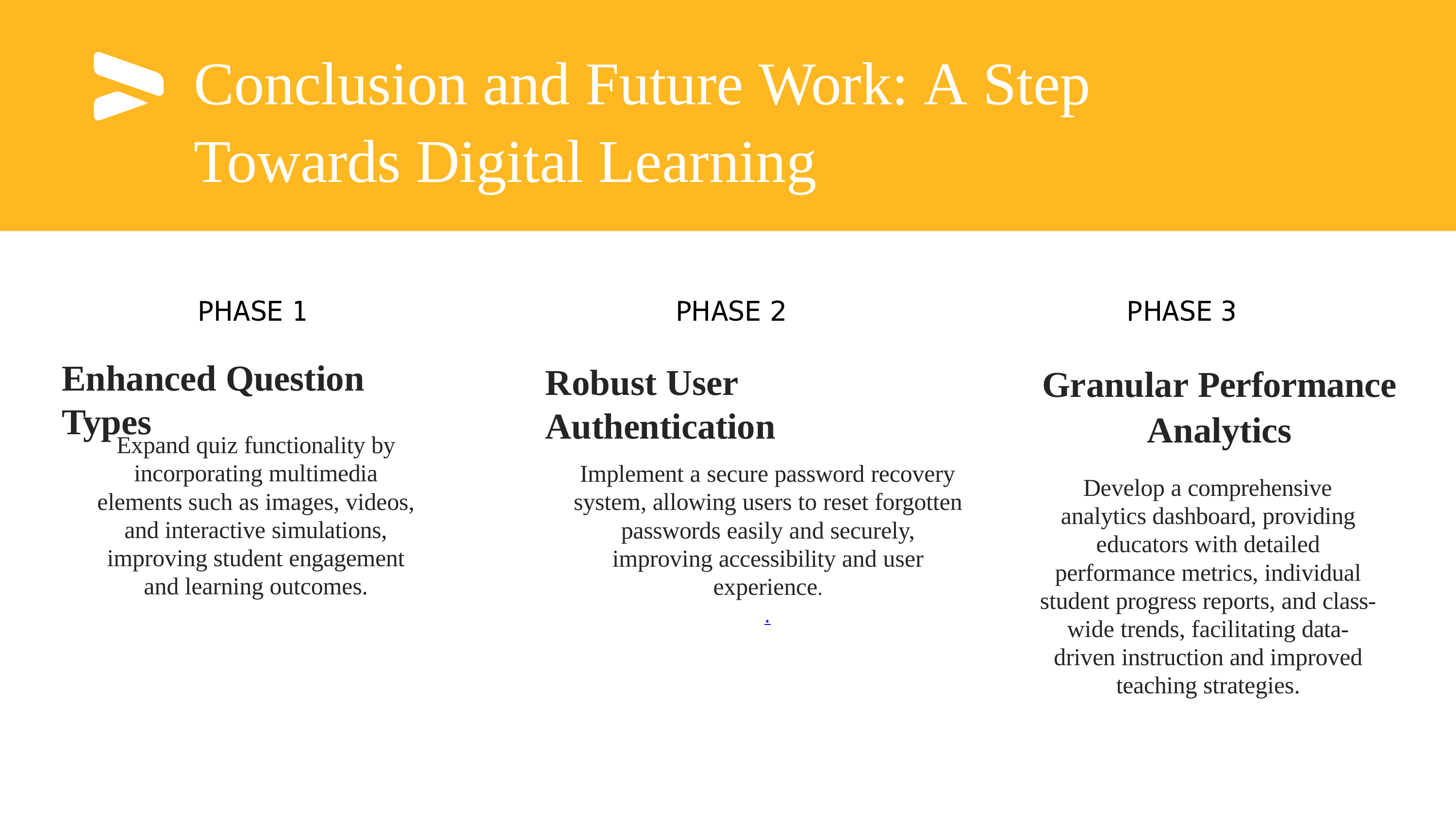

# Conclusion and Future Work: A Step Towards Digital Learning
PHASE 1
Enhanced Question Types
PHASE 2
PHASE 3
Robust User Authentication
Granular Performance Analytics
Develop a comprehensive analytics dashboard, providing educators with detailed performance metrics, individual student progress reports, and class-wide trends, facilitating data-driven instruction and improved teaching strategies.
Expand quiz functionality by incorporating multimedia elements such as images, videos, and interactive simulations, improving student engagement and learning outcomes.
Implement a secure password recovery system, allowing users to reset forgotten passwords easily and securely, improving accessibility and user experience.
.